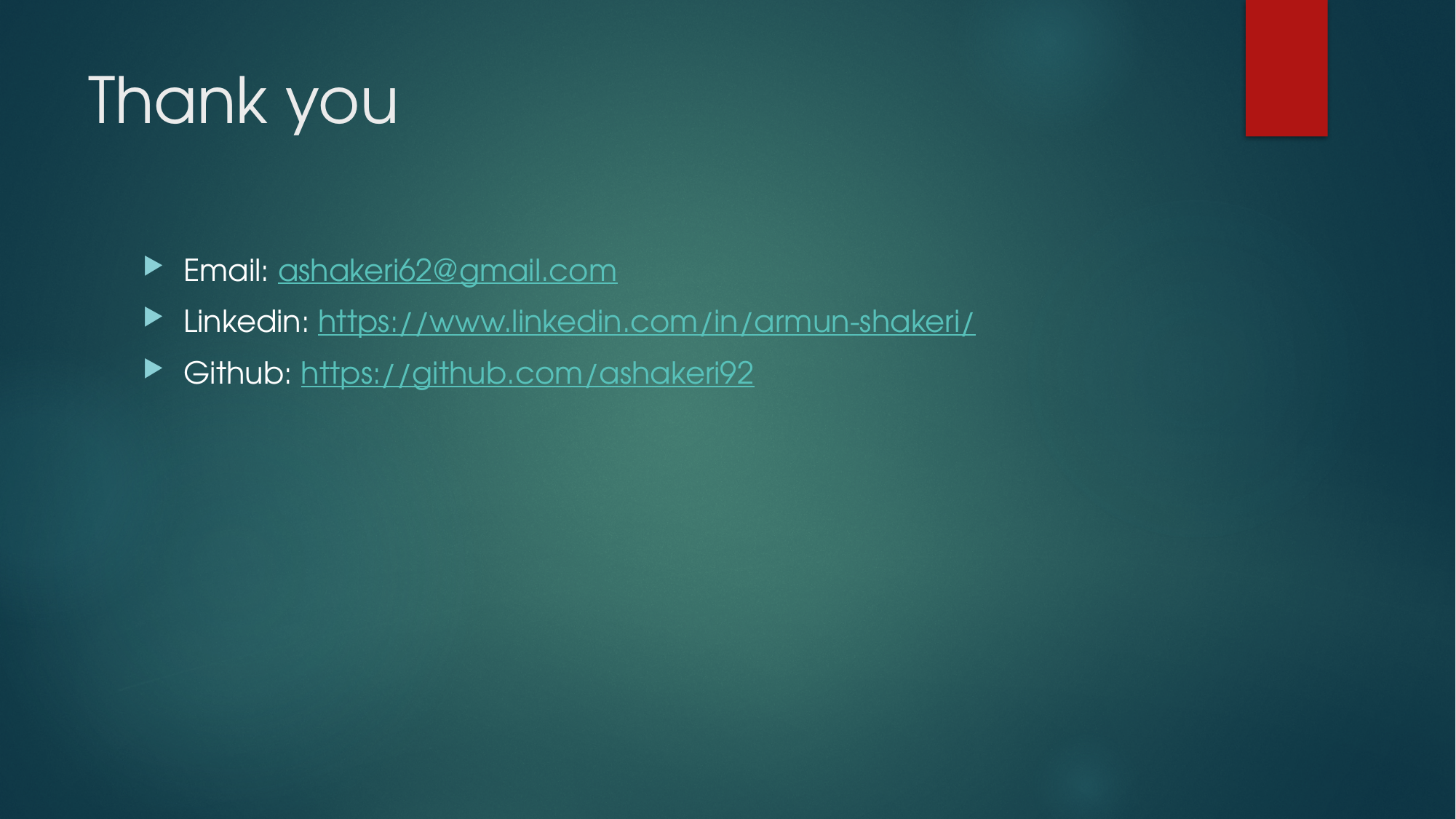

# Thank you
Email: ashakeri62@gmail.com
Linkedin: https://www.linkedin.com/in/armun-shakeri/
Github: https://github.com/ashakeri92